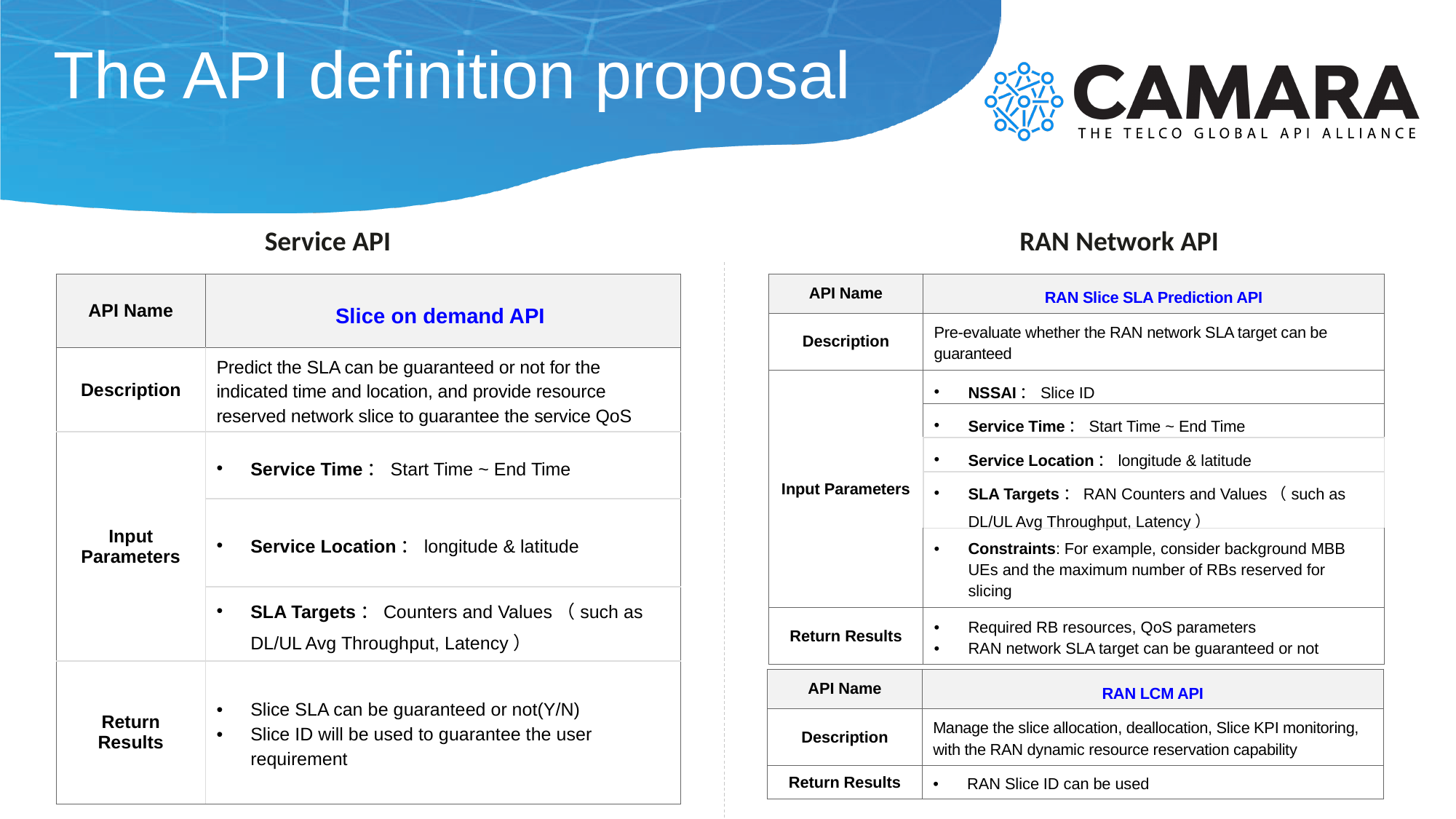

# The API definition proposal
Service API
RAN Network API
| API Name | Slice on demand API |
| --- | --- |
| Description | Predict the SLA can be guaranteed or not for the indicated time and location, and provide resource reserved network slice to guarantee the service QoS |
| Input Parameters | Service Time：Start Time ~ End Time |
|  | Service Location：longitude & latitude |
|  | SLA Targets：Counters and Values（such as DL/UL Avg Throughput, Latency） |
| Return Results | Slice SLA can be guaranteed or not(Y/N) Slice ID will be used to guarantee the user requirement |
| API Name | RAN Slice SLA Prediction API |
| --- | --- |
| Description | Pre-evaluate whether the RAN network SLA target can be guaranteed |
| Input Parameters | NSSAI：Slice ID |
|  | Service Time：Start Time ~ End Time |
|  | Service Location：longitude & latitude |
|  | SLA Targets：RAN Counters and Values（such as DL/UL Avg Throughput, Latency） |
|  | Constraints: For example, consider background MBB UEs and the maximum number of RBs reserved for slicing |
| Return Results | Required RB resources, QoS parameters RAN network SLA target can be guaranteed or not |
| API Name | RAN LCM API |
| --- | --- |
| Description | Manage the slice allocation, deallocation, Slice KPI monitoring, with the RAN dynamic resource reservation capability |
| Return Results | RAN Slice ID can be used |